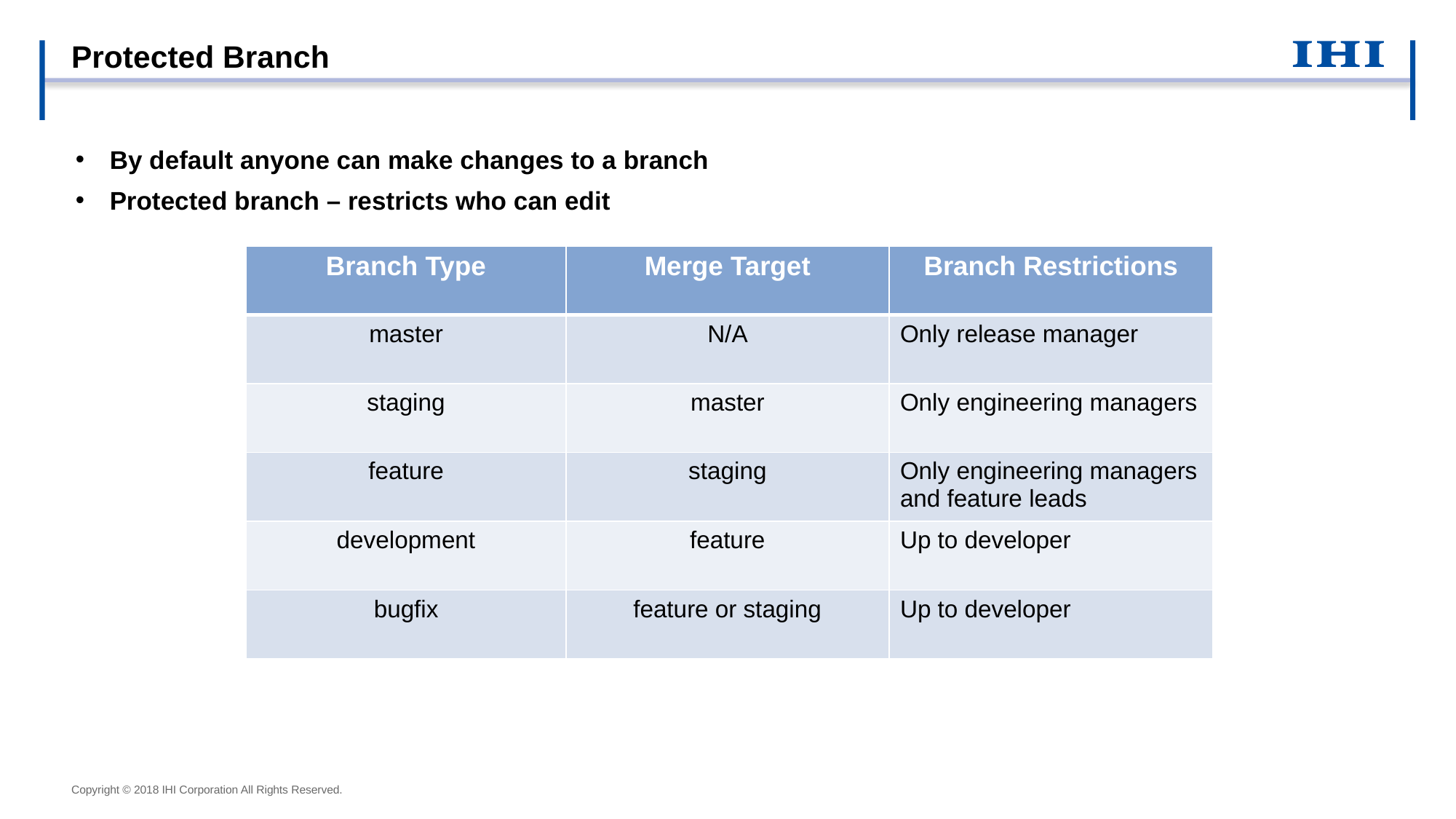

# Protected Branch
By default anyone can make changes to a branch
Protected branch – restricts who can edit

| Branch Type | Merge Target | Branch Restrictions |
| --- | --- | --- |
| master | N/A | Only release manager |
| staging | master | Only engineering managers |
| feature | staging | Only engineering managers and feature leads |
| development | feature | Up to developer |
| bugfix | feature or staging | Up to developer |
Copyright © 2018 IHI Corporation All Rights Reserved.